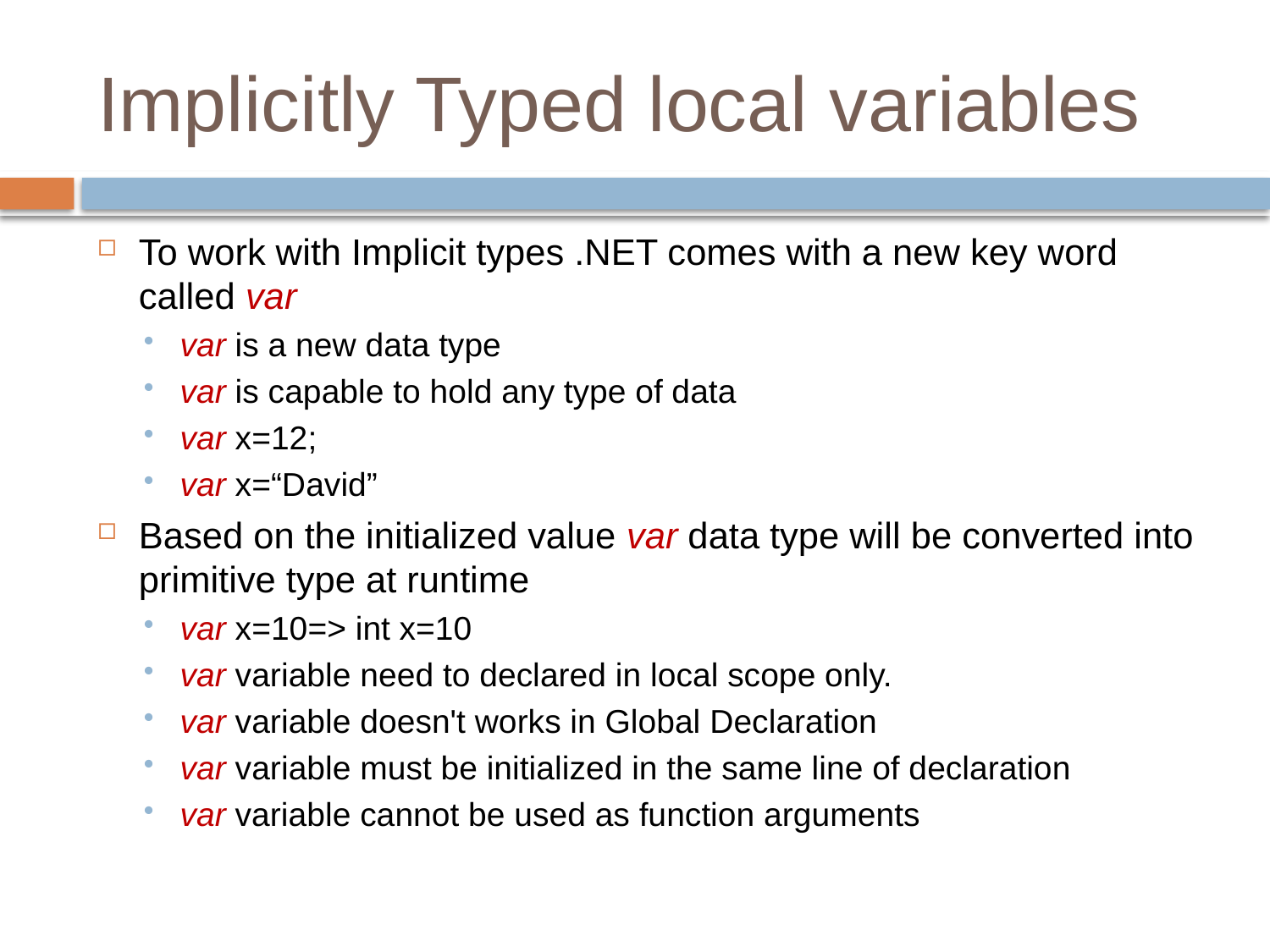

# Implicitly Typed local variables
To work with Implicit types .NET comes with a new key word called var
var is a new data type
var is capable to hold any type of data
var x=12;
var x=“David”
Based on the initialized value var data type will be converted into primitive type at runtime
var x=10=> int x=10
var variable need to declared in local scope only.
var variable doesn't works in Global Declaration
var variable must be initialized in the same line of declaration
var variable cannot be used as function arguments